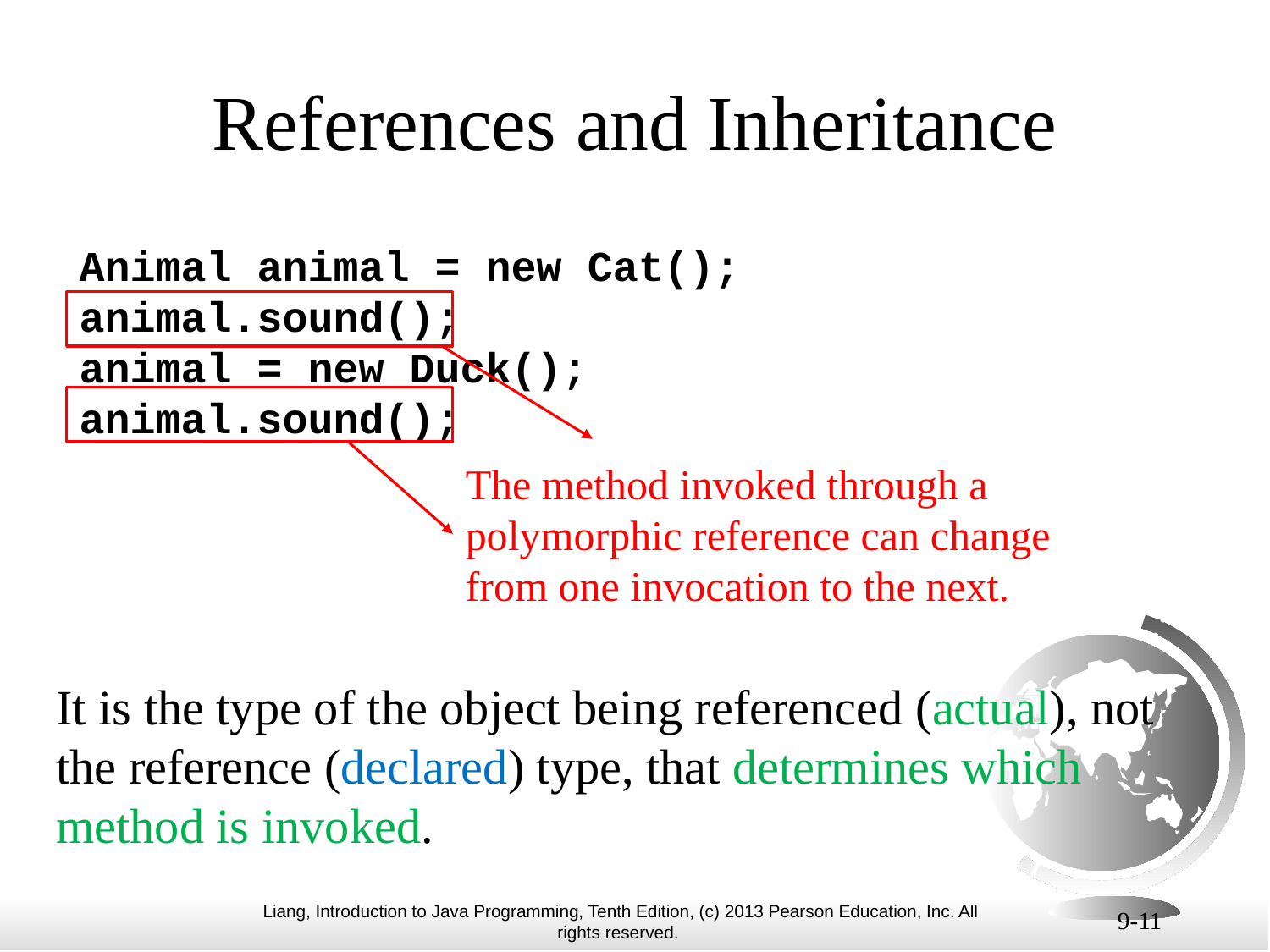

# References and Inheritance
Animal animal = new Cat();
animal.sound();
animal = new Duck();
animal.sound();

The method invoked through a polymorphic reference can change from one invocation to the next.
It is the type of the object being referenced (actual), not the reference (declared) type, that determines which method is invoked.

9-11